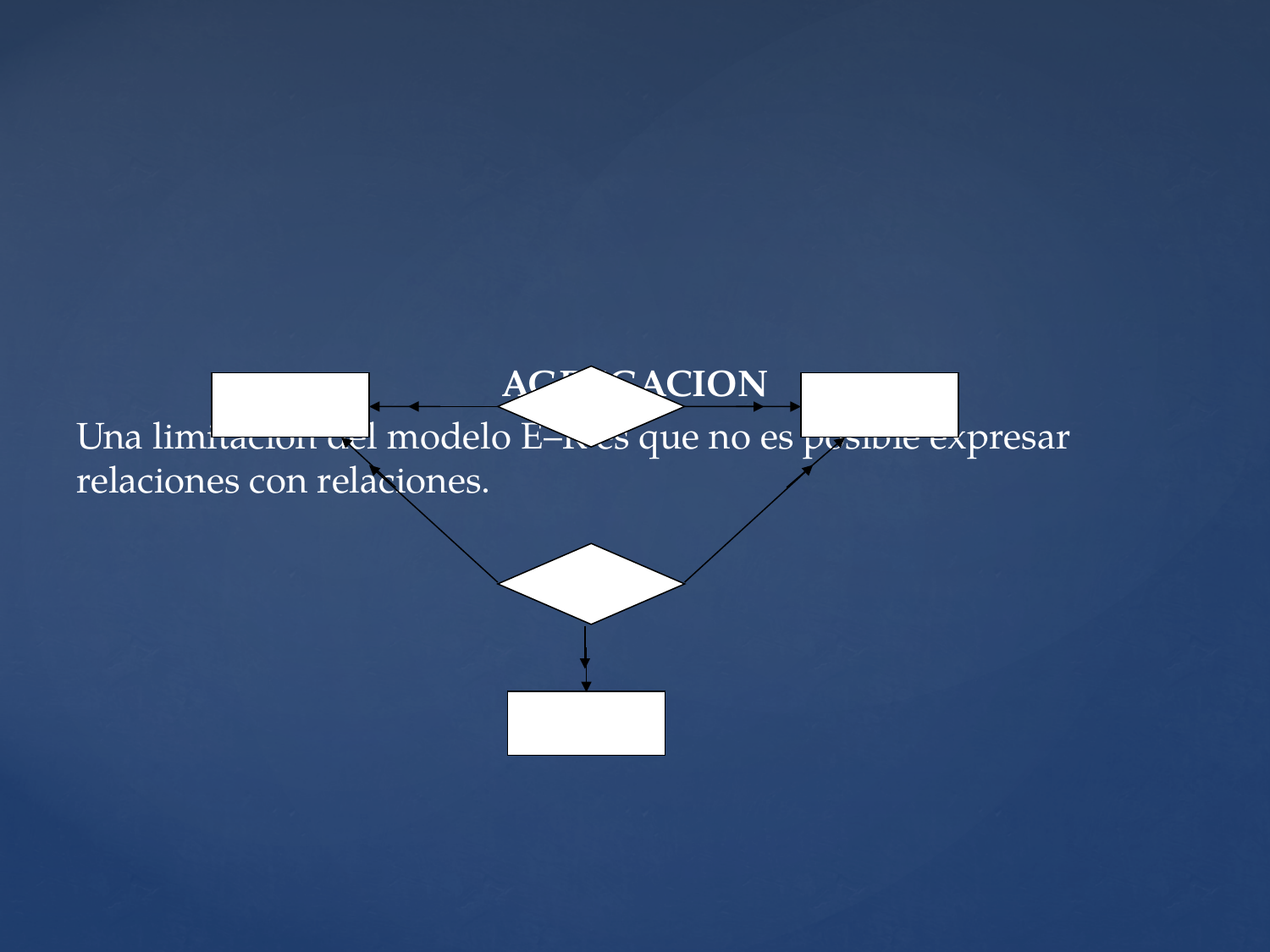

AGREGACION
Una limitación del modelo E–R es que no es posible expresar relaciones con relaciones.

Trabaja
Empleado
Proyecto
Usa
Maquina